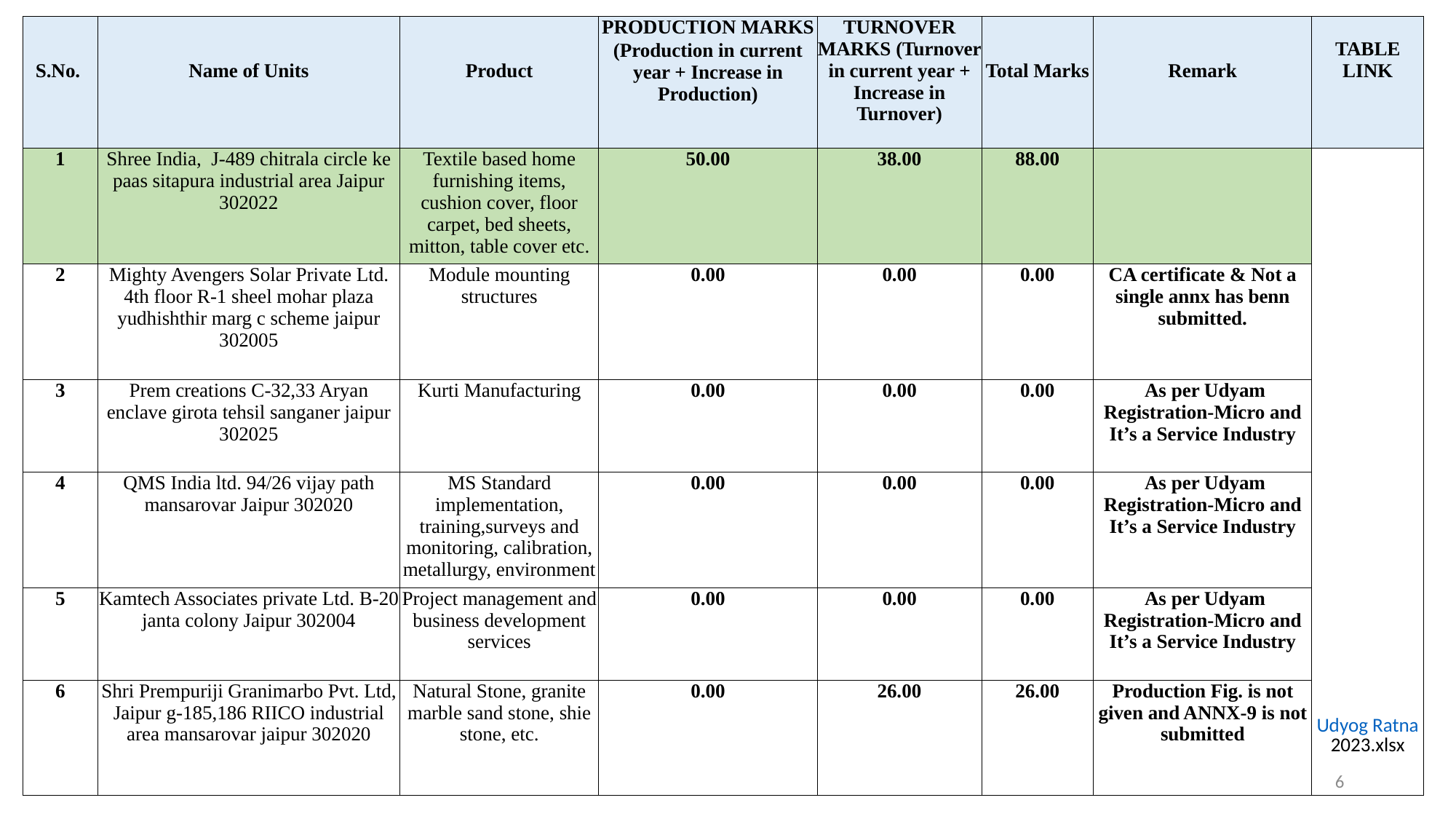

| S.No. | Name of Units | Product | PRODUCTION MARKS | TURNOVER MARKS (Turnover in current year + Increase in Turnover) | Total Marks | Remark | TABLE LINK |
| --- | --- | --- | --- | --- | --- | --- | --- |
|  |  |  | (Production in current year + Increase in Production) |  |  |  |  |
| 1 | Shree India, J-489 chitrala circle ke paas sitapura industrial area Jaipur 302022 | Textile based home furnishing items, cushion cover, floor carpet, bed sheets, mitton, table cover etc. | 50.00 | 38.00 | 88.00 |  | Udyog Ratna 2023.xlsx |
| 2 | Mighty Avengers Solar Private Ltd. 4th floor R-1 sheel mohar plaza yudhishthir marg c scheme jaipur 302005 | Module mounting structures | 0.00 | 0.00 | 0.00 | CA certificate & Not a single annx has benn submitted. |  |
| 3 | Prem creations C-32,33 Aryan enclave girota tehsil sanganer jaipur 302025 | Kurti Manufacturing | 0.00 | 0.00 | 0.00 | As per Udyam Registration-Micro and It’s a Service Industry |  |
| 4 | QMS India ltd. 94/26 vijay path mansarovar Jaipur 302020 | MS Standard implementation, training,surveys and monitoring, calibration, metallurgy, environment | 0.00 | 0.00 | 0.00 | As per Udyam Registration-Micro and It’s a Service Industry |  |
| 5 | Kamtech Associates private Ltd. B-20 janta colony Jaipur 302004 | Project management and business development services | 0.00 | 0.00 | 0.00 | As per Udyam Registration-Micro and It’s a Service Industry |  |
| 6 | Shri Prempuriji Granimarbo Pvt. Ltd, Jaipur g-185,186 RIICO industrial area mansarovar jaipur 302020 | Natural Stone, granite marble sand stone, shie stone, etc. | 0.00 | 26.00 | 26.00 | Production Fig. is not given and ANNX-9 is not submitted |  |
6